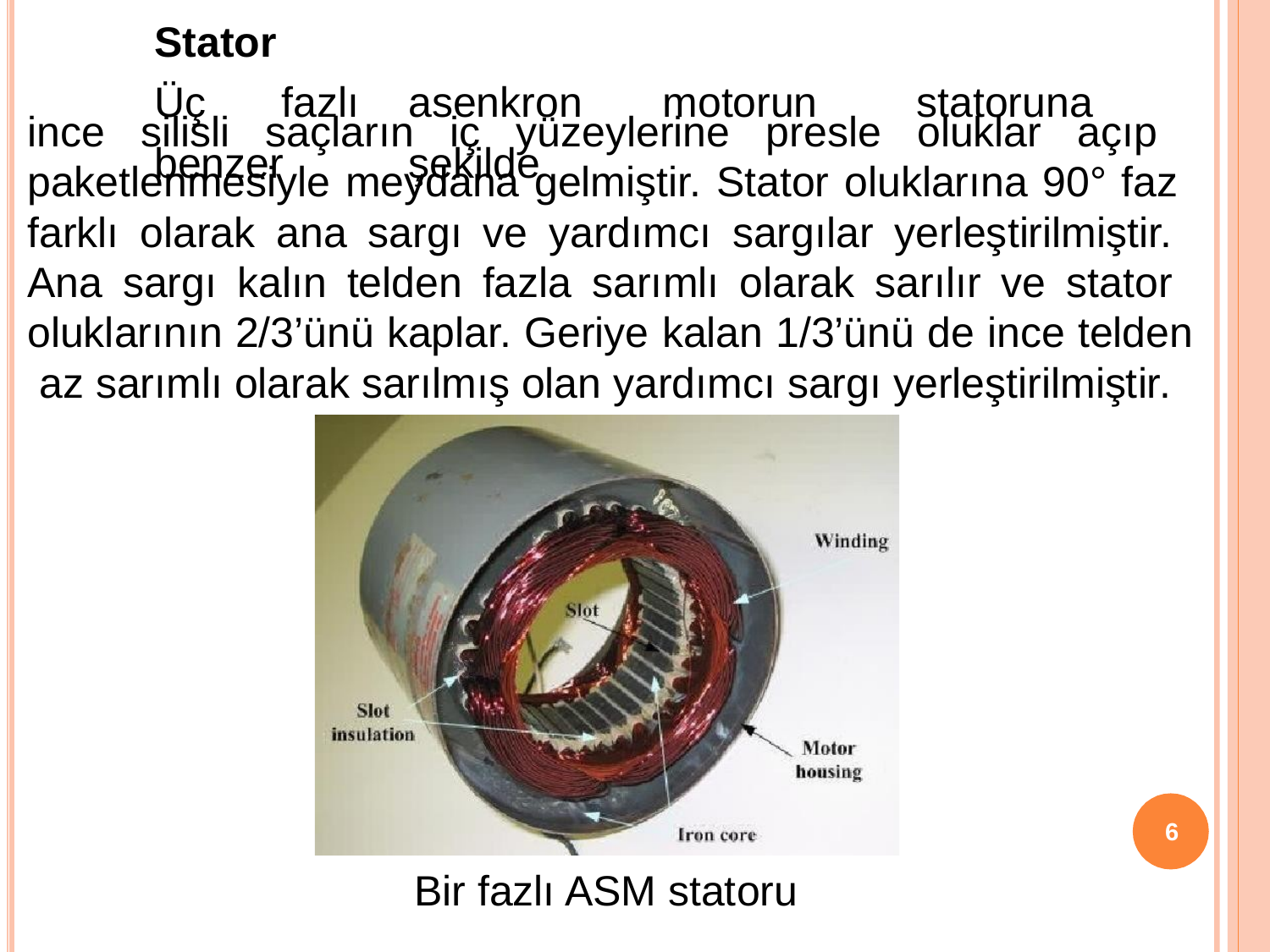

# Stator
Üç	fazlı	asenkron	motorun	statoruna	benzer	şekilde
ince silisli saçların iç yüzeylerine presle oluklar açıp  paketlenmesiyle meydana gelmiştir. Stator oluklarına 90° faz  farklı olarak ana sargı ve yardımcı sargılar yerleştirilmiştir.  Ana sargı kalın telden fazla sarımlı olarak sarılır ve stator  oluklarının 2/3’ünü kaplar. Geriye kalan 1/3’ünü de ince telden  az sarımlı olarak sarılmış olan yardımcı sargı yerleştirilmiştir.

6
Bir fazlı ASM statoru